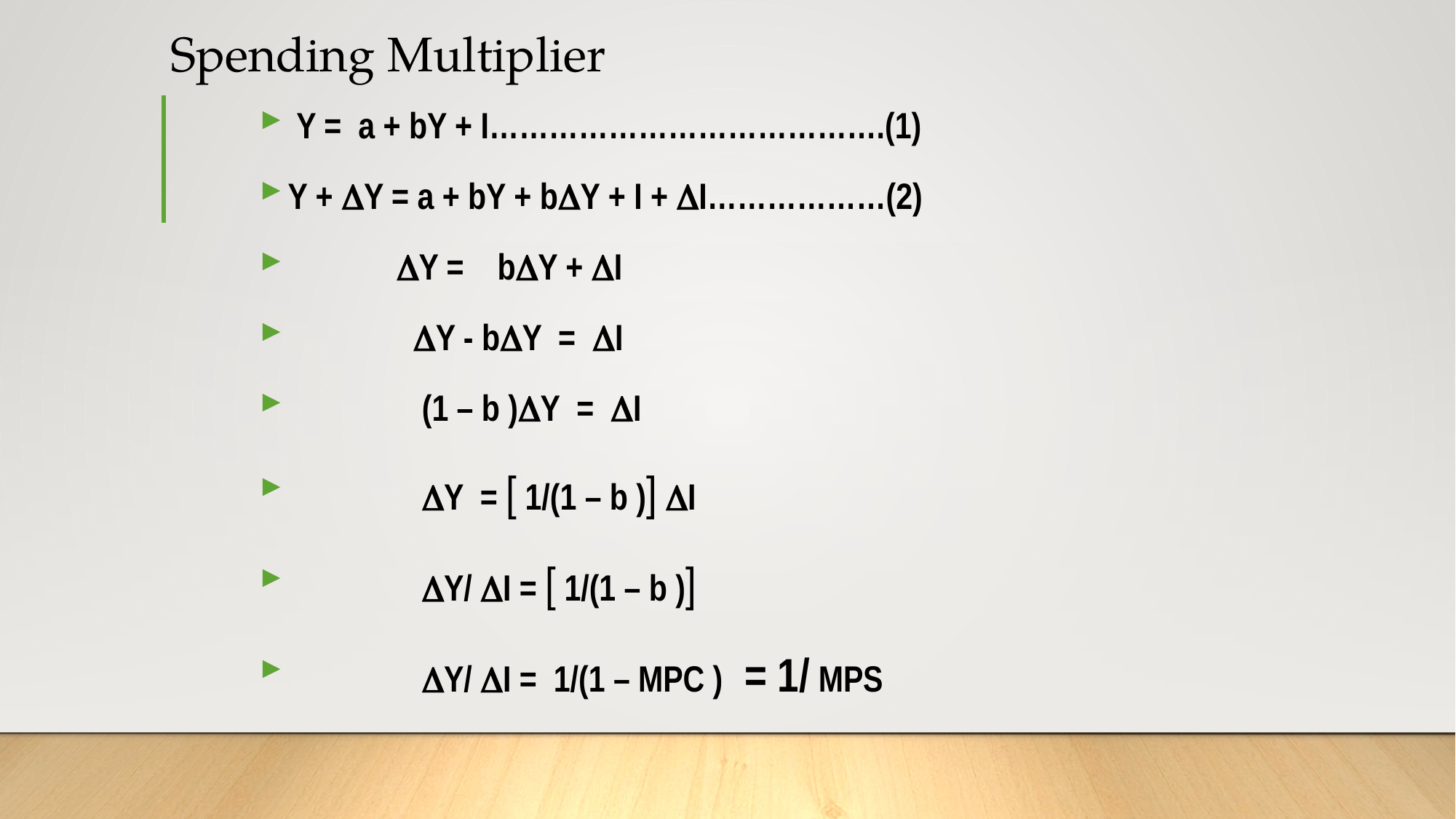

# Spending Multiplier
 Y =  a + bY + I………………………………….(1)
Y + ΔY = a + bY + bΔY + I + ΔI………………(2)
             ΔY =    bΔY + ΔI
               ΔY - bΔY  =  ΔI
                (1 – b )ΔY  =  ΔI
                ΔY  = [ 1/(1 – b )] ΔI
                ΔY/ ΔI = [ 1/(1 – b )]
                ΔY/ ΔI =  1/(1 – MPC )  = 1/ MPS